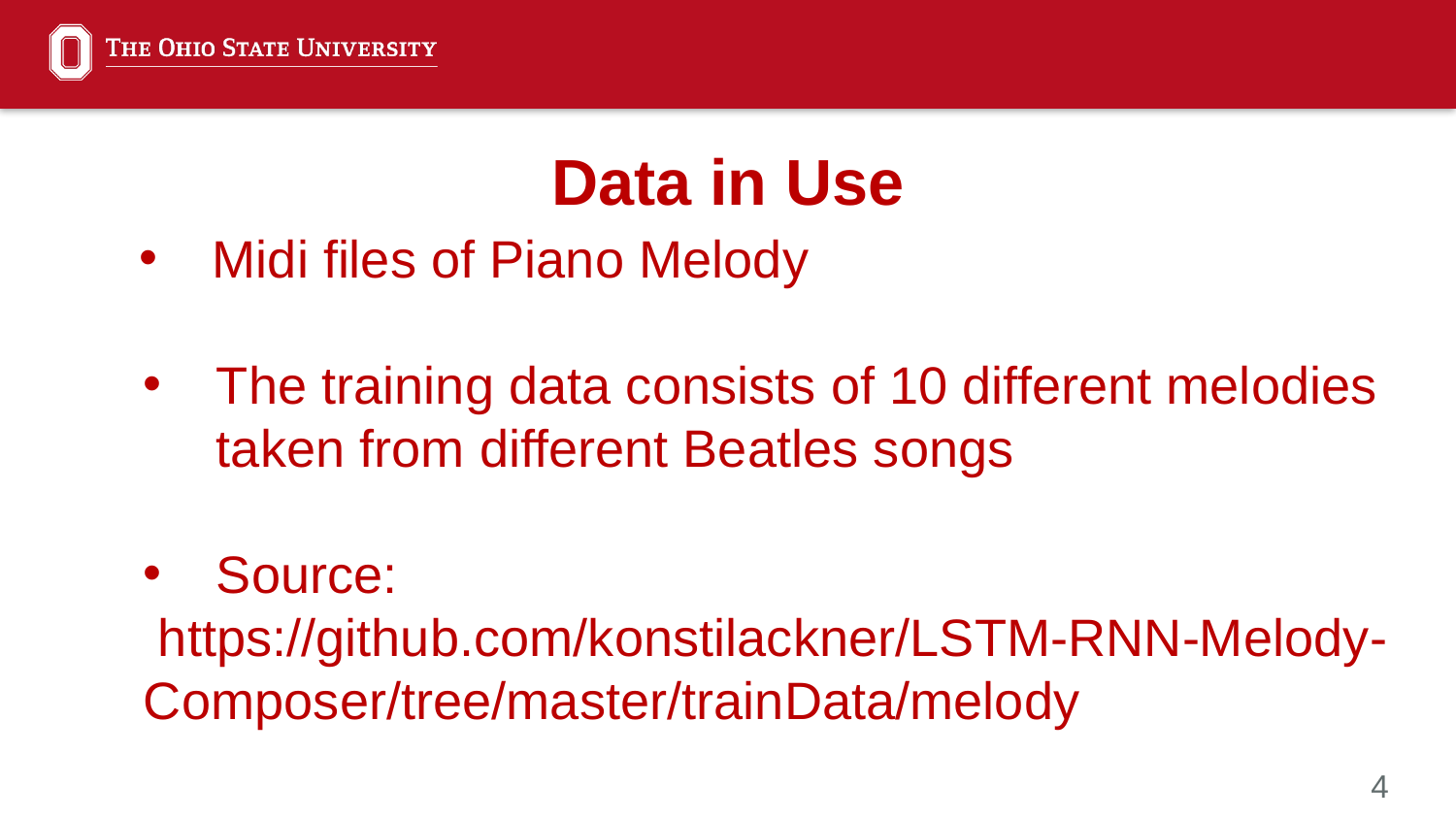

Data in Use
Midi files of Piano Melody

The training data consists of 10 different melodies taken from different Beatles songs

Source:
 https://github.com/konstilackner/LSTM-RNN-Melody-Composer/tree/master/trainData/melody